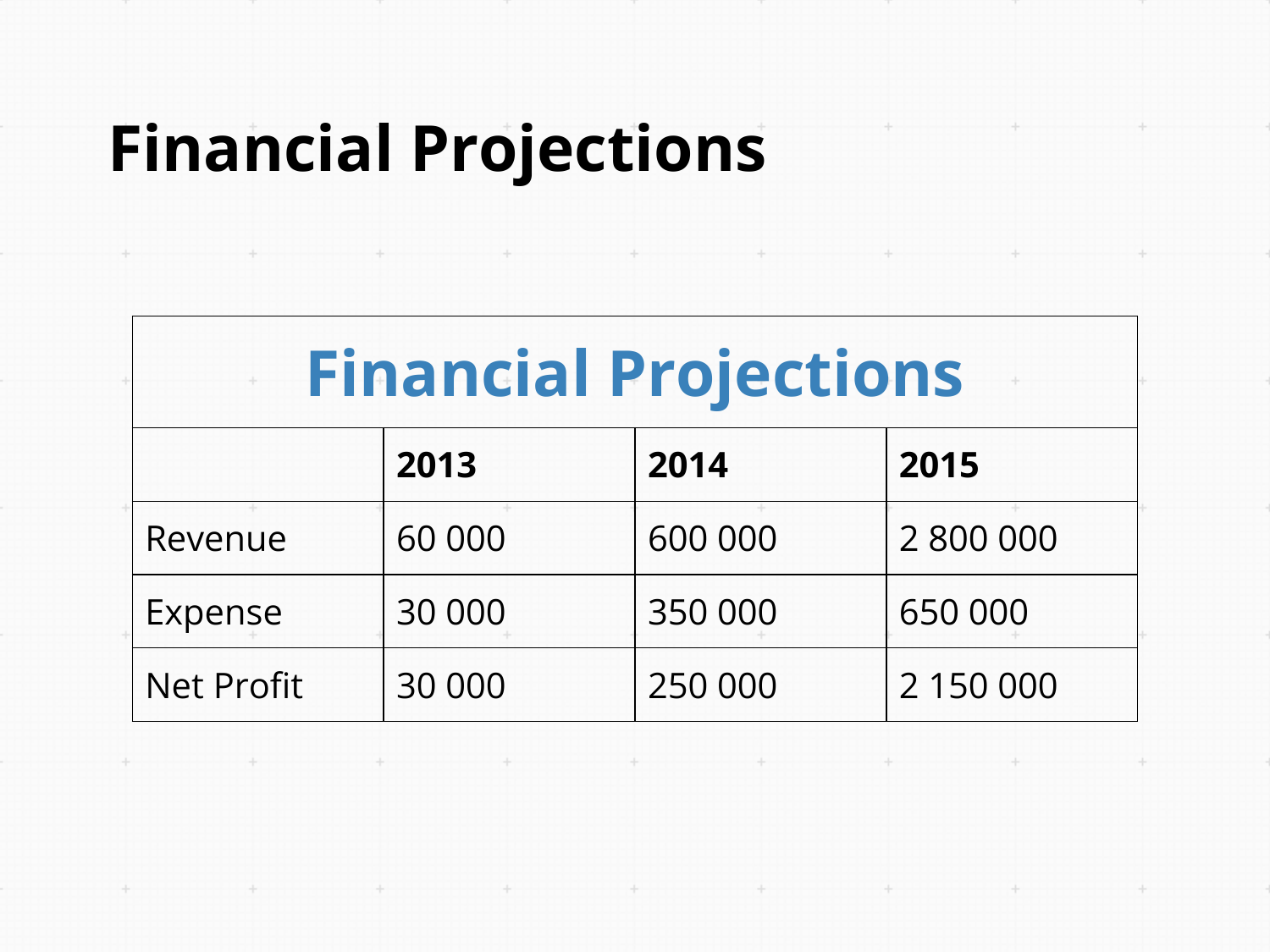

# Financial Projections
| Financial Projections |  |  |  |
| --- | --- | --- | --- |
|  | 2013 | 2014 | 2015 |
| Revenue | 60 000 | 600 000 | 2 800 000 |
| Expense | 30 000 | 350 000 | 650 000 |
| Net Profit | 30 000 | 250 000 | 2 150 000 |